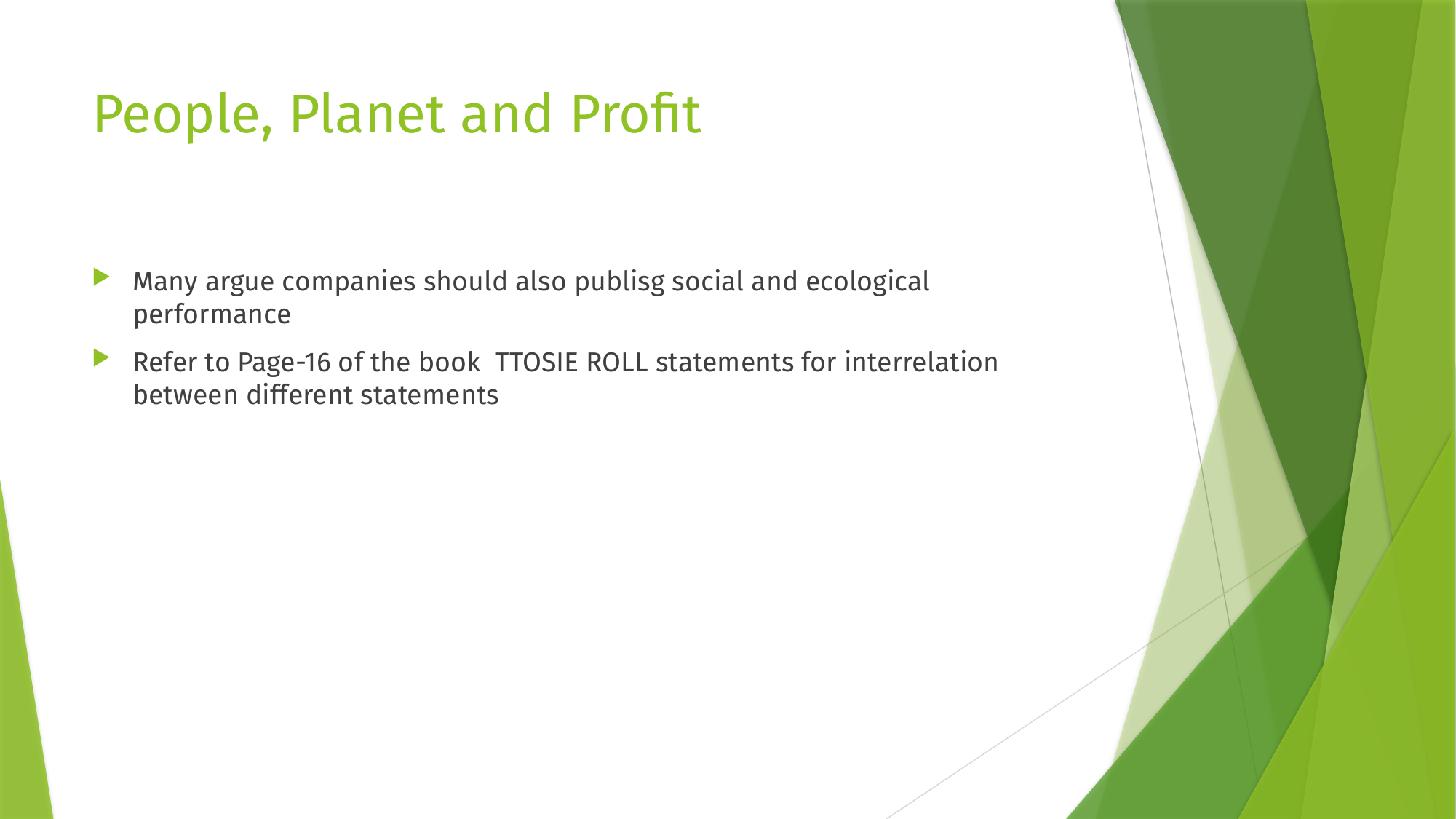

# People, Planet and Profit
Many argue companies should also publisg social and ecological performance
Refer to Page-16 of the book  TTOSIE ROLL statements for interrelation between different statements